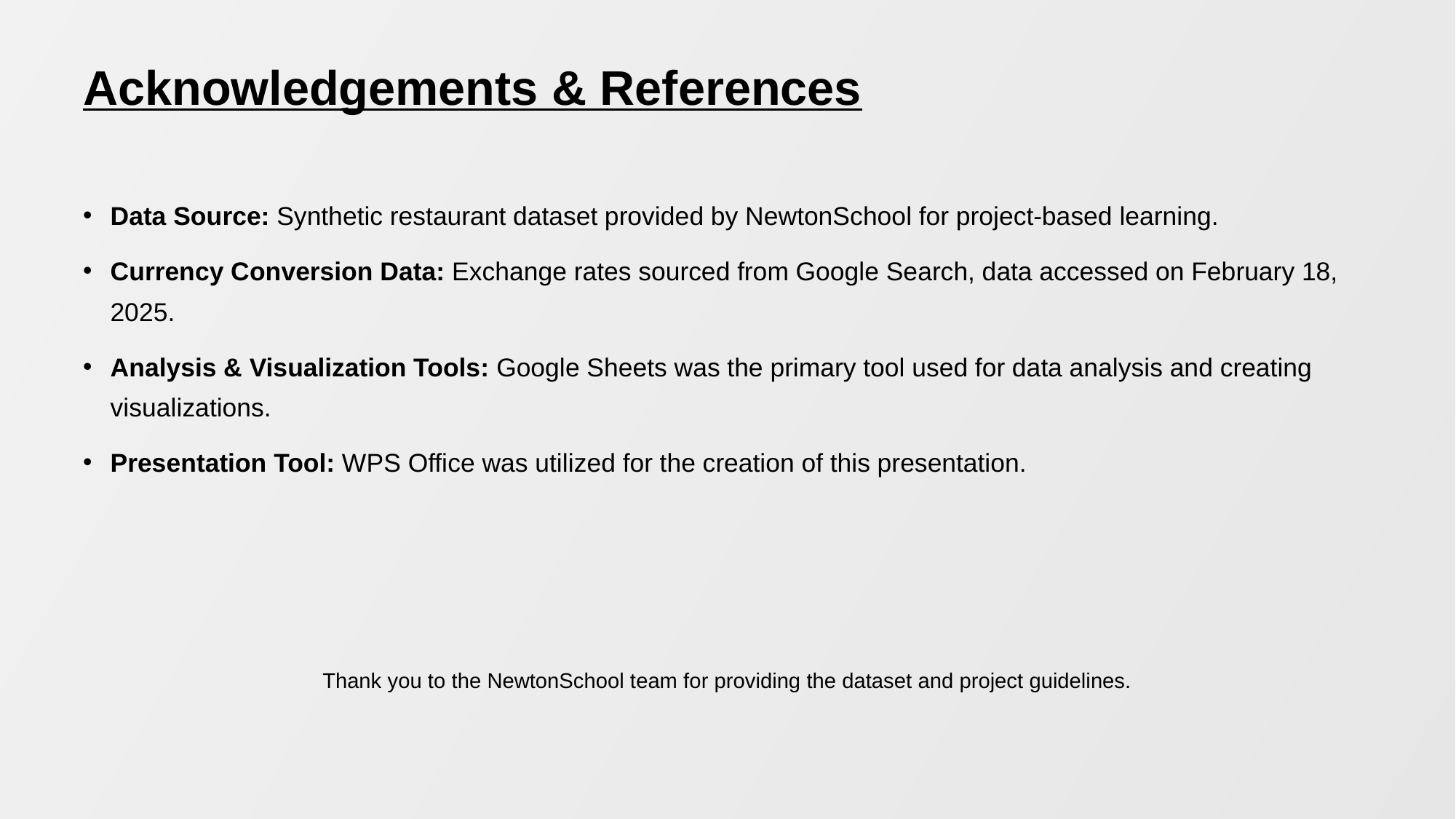

# Acknowledgements & References
Data Source: Synthetic restaurant dataset provided by NewtonSchool for project-based learning.
Currency Conversion Data: Exchange rates sourced from Google Search, data accessed on February 18, 2025.
Analysis & Visualization Tools: Google Sheets was the primary tool used for data analysis and creating visualizations.
Presentation Tool: WPS Office was utilized for the creation of this presentation.

Thank you to the NewtonSchool team for providing the dataset and project guidelines.